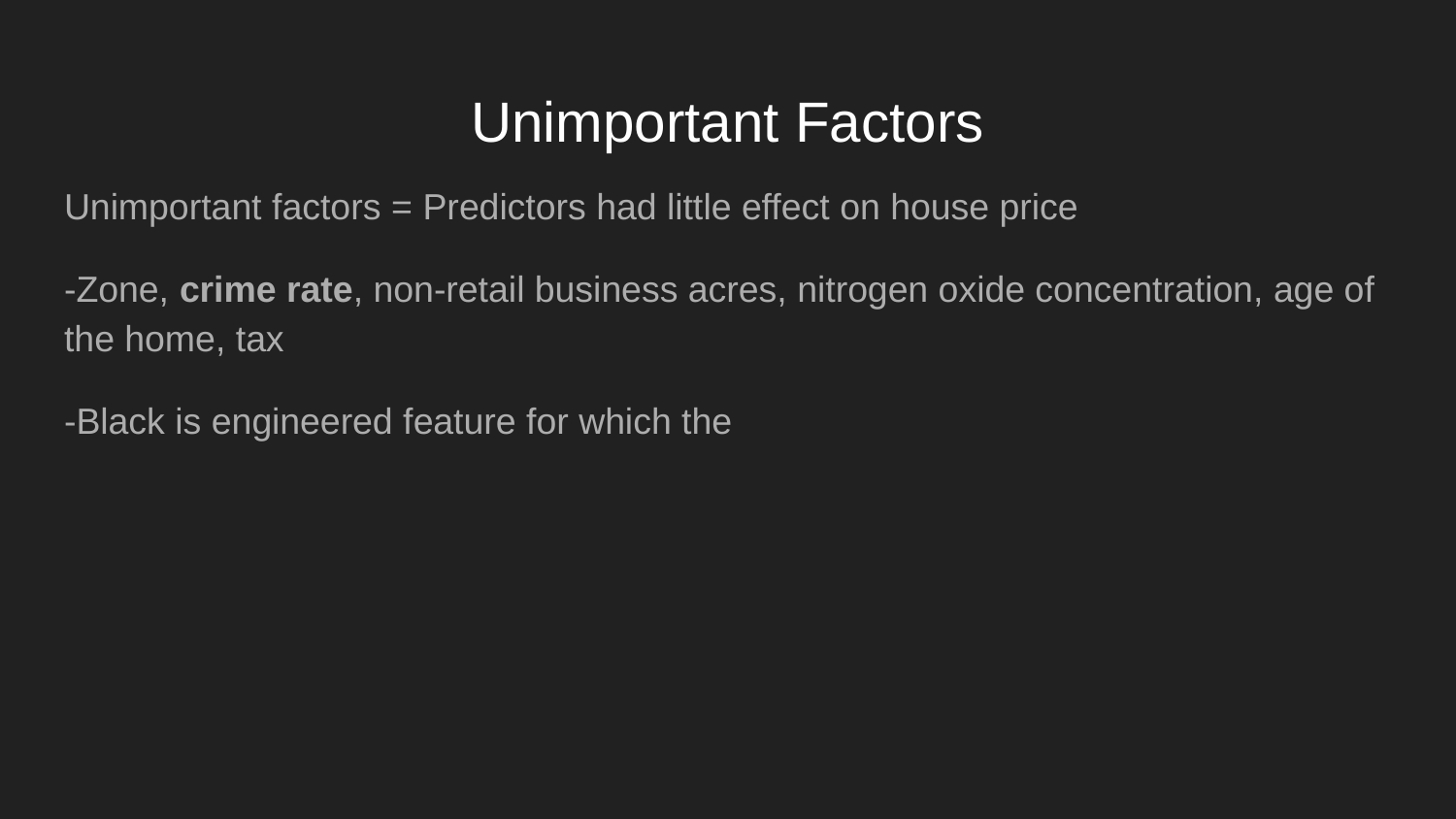

# Unimportant Factors
Unimportant factors = Predictors had little effect on house price
-Zone, crime rate, non-retail business acres, nitrogen oxide concentration, age of the home, tax
-Black is engineered feature for which the